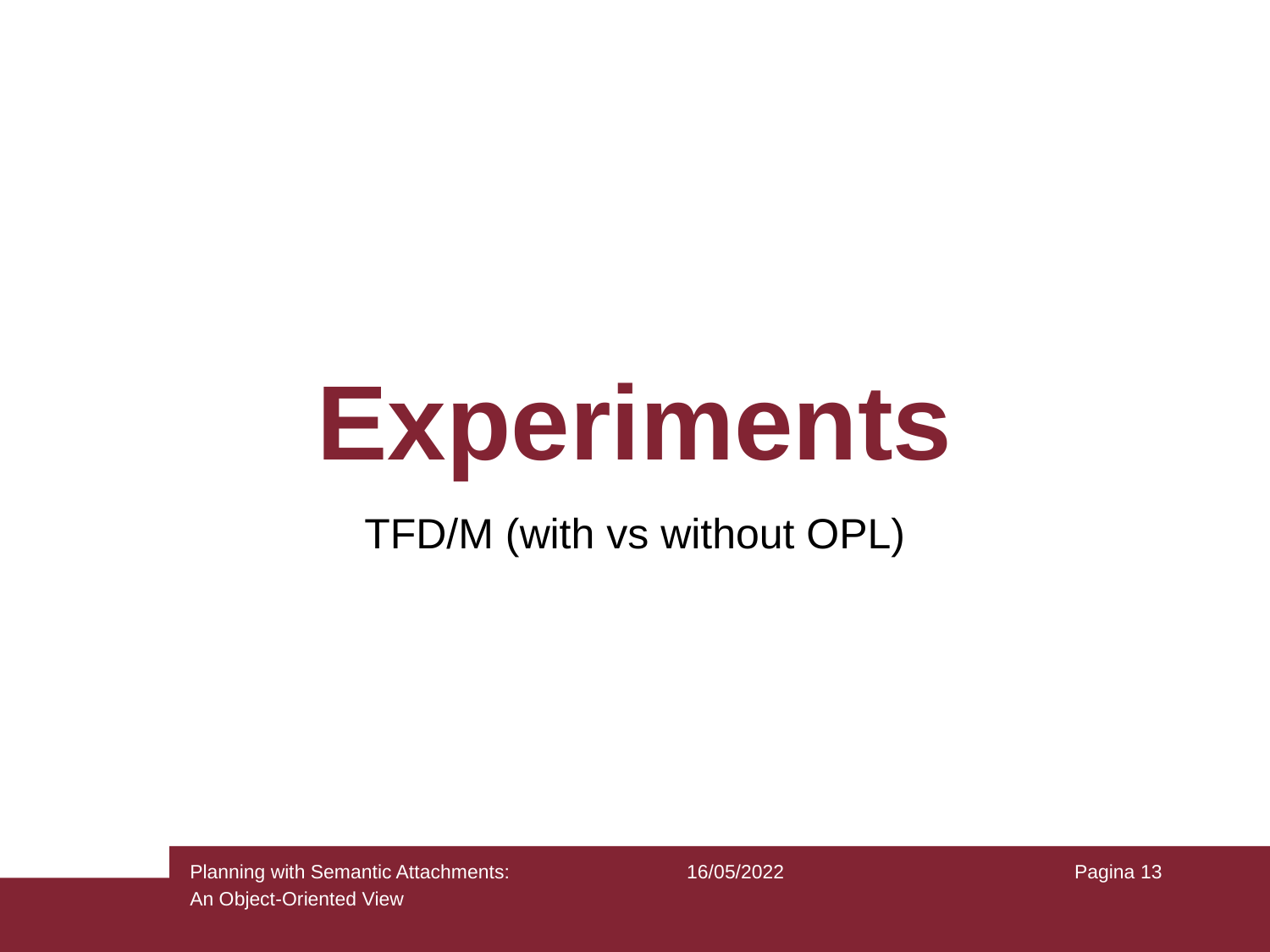

# Experiments
TFD/M (with vs without OPL)
Planning with Semantic Attachments:
An Object-Oriented View
16/05/2022
Pagina 13